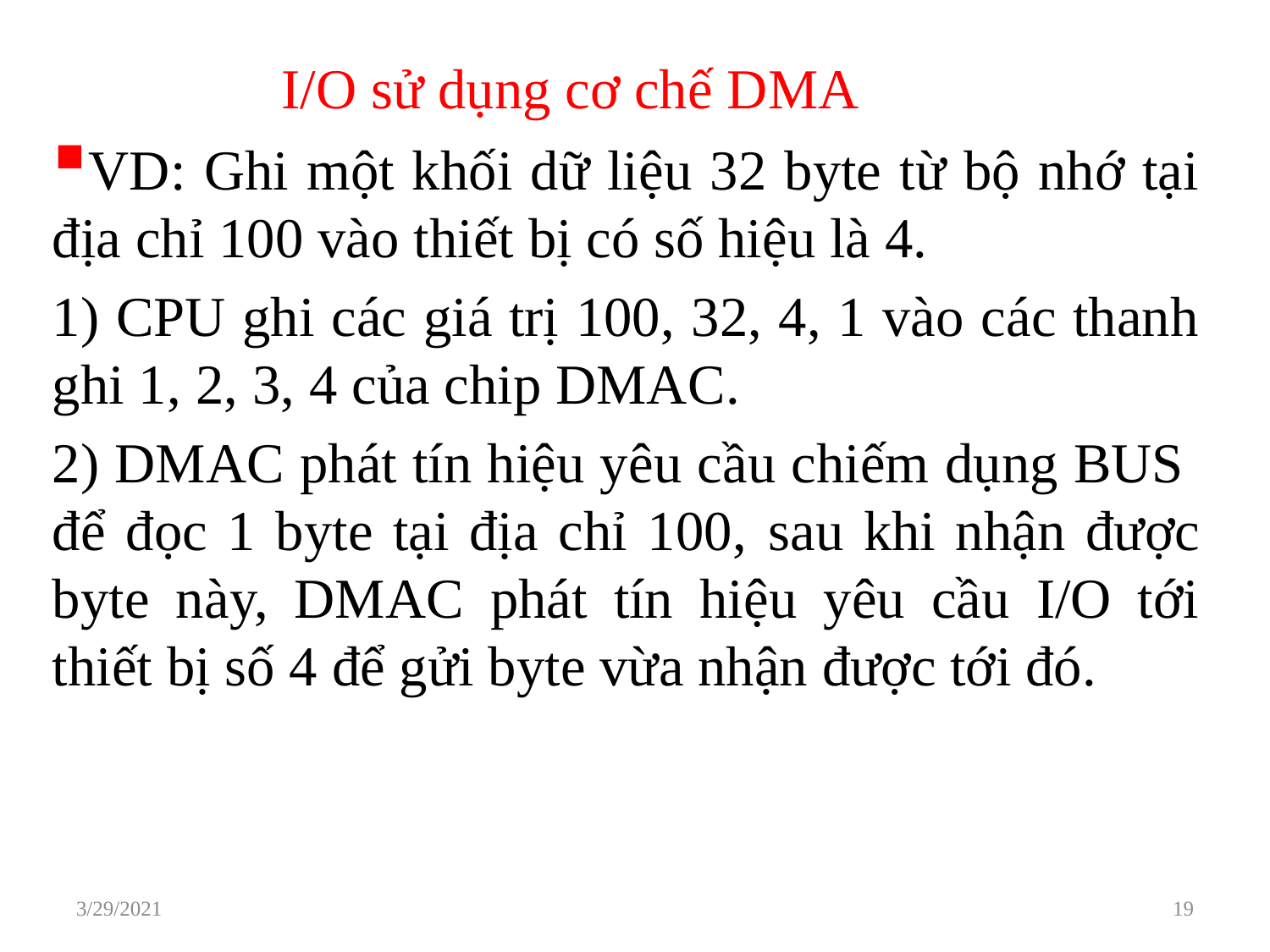

# I/O sử dụng cơ chế DMA
VD: Ghi một khối dữ liệu 32 byte từ bộ nhớ tại địa chỉ 100 vào thiết bị có số hiệu là 4.
1) CPU ghi các giá trị 100, 32, 4, 1 vào các thanh ghi 1, 2, 3, 4 của chip DMAC.
2) DMAC phát tín hiệu yêu cầu chiếm dụng BUS  để đọc 1 byte tại địa chỉ 100, sau khi nhận được byte này, DMAC phát tín hiệu yêu cầu I/O tới thiết bị số 4 để gửi byte vừa nhận được tới đó.
3/29/2021
19